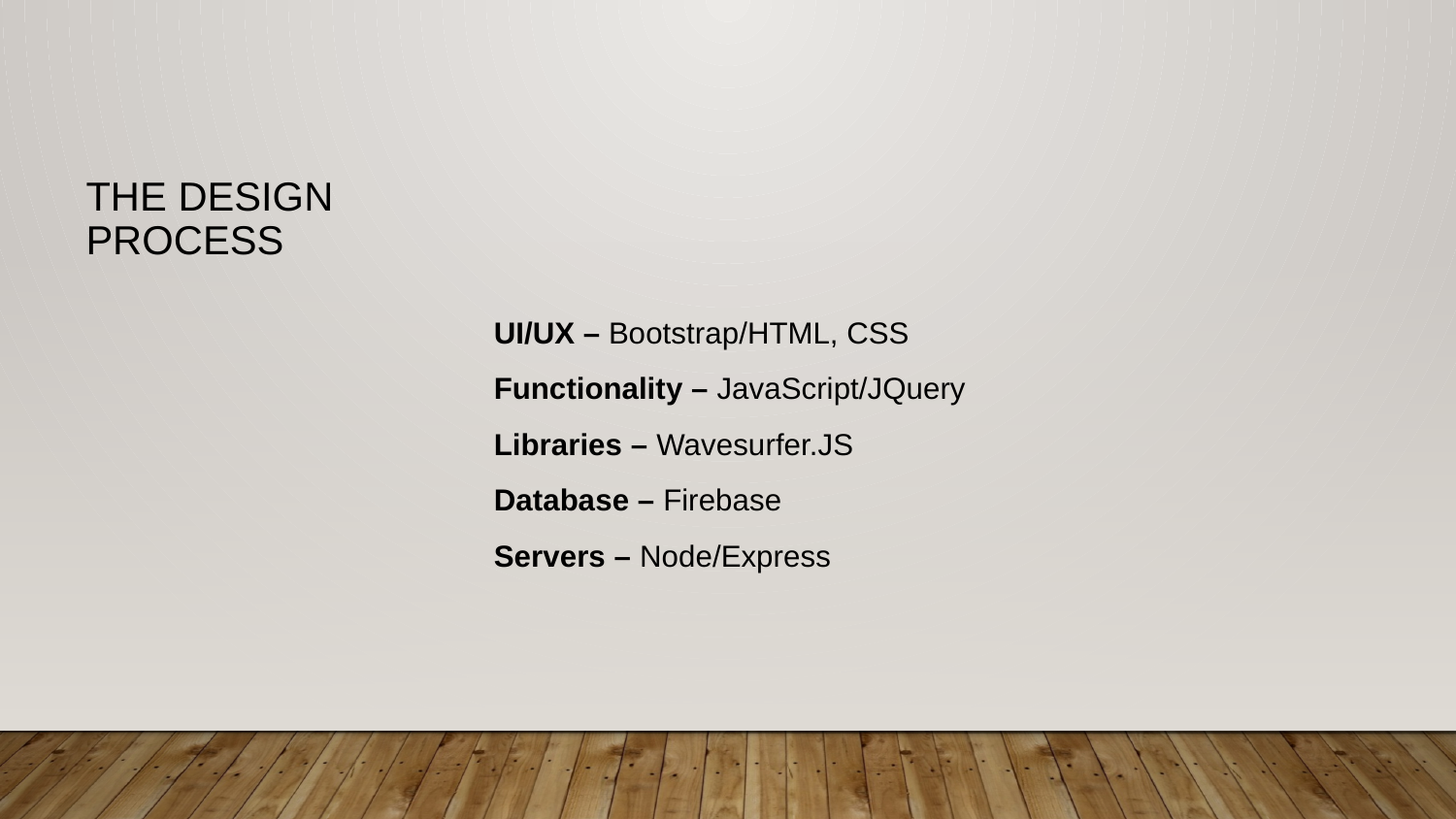

# The Design Process
UI/UX – Bootstrap/HTML, CSS
Functionality – JavaScript/JQuery
Libraries – Wavesurfer.JS
Database – Firebase
Servers – Node/Express